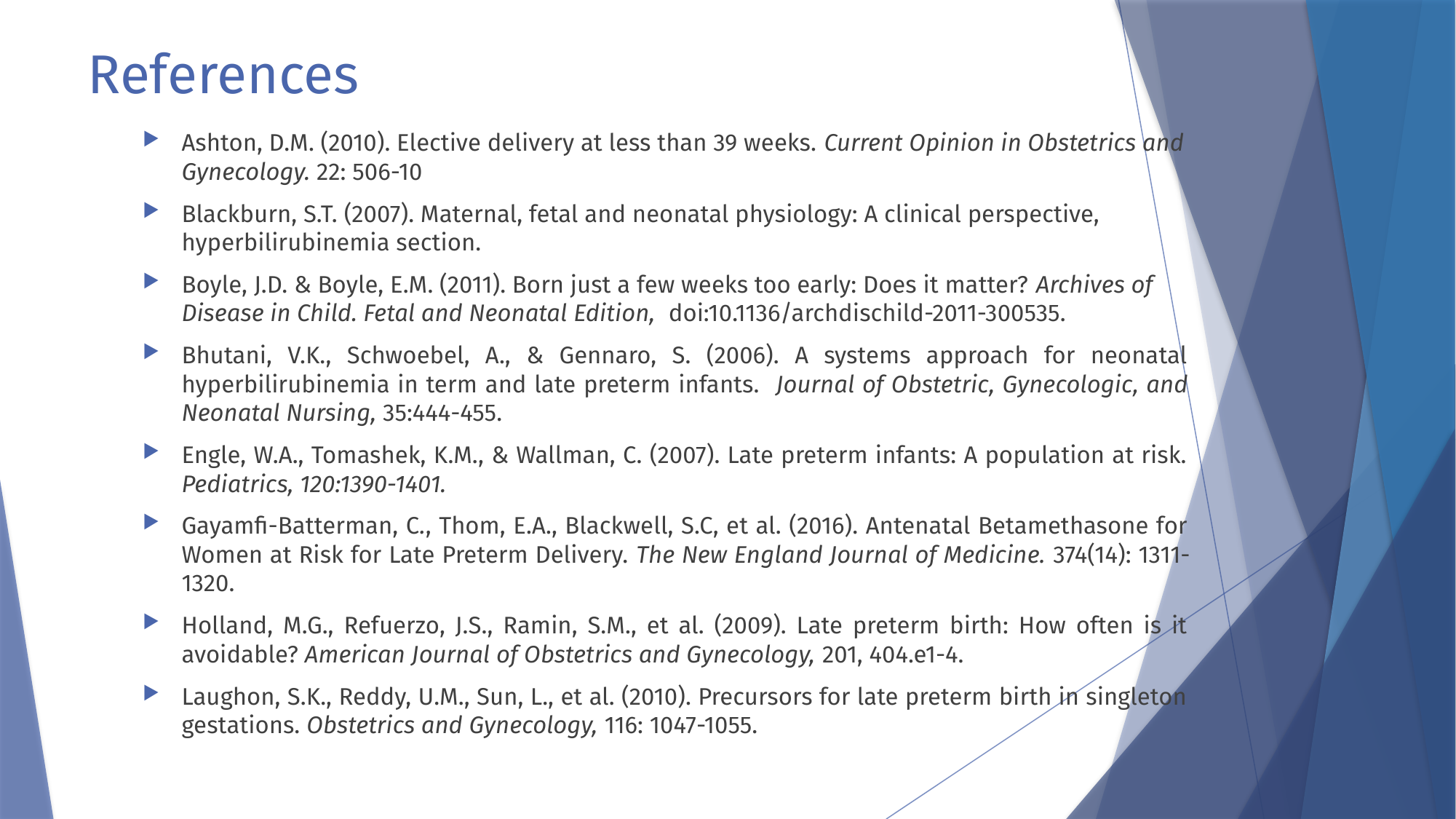

# References
Ashton, D.M. (2010). Elective delivery at less than 39 weeks. Current Opinion in Obstetrics and Gynecology. 22: 506-10
Blackburn, S.T. (2007). Maternal, fetal and neonatal physiology: A clinical perspective, hyperbilirubinemia section.
Boyle, J.D. & Boyle, E.M. (2011). Born just a few weeks too early: Does it matter? Archives of Disease in Child. Fetal and Neonatal Edition,  doi:10.1136/archdischild-2011-300535.
Bhutani, V.K., Schwoebel, A., & Gennaro, S. (2006). A systems approach for neonatal hyperbilirubinemia in term and late preterm infants.  Journal of Obstetric, Gynecologic, and Neonatal Nursing, 35:444-455.
Engle, W.A., Tomashek, K.M., & Wallman, C. (2007). Late preterm infants: A population at risk. Pediatrics, 120:1390-1401.
Gayamfi-Batterman, C., Thom, E.A., Blackwell, S.C, et al. (2016). Antenatal Betamethasone for Women at Risk for Late Preterm Delivery. The New England Journal of Medicine. 374(14): 1311-1320.
Holland, M.G., Refuerzo, J.S., Ramin, S.M., et al. (2009). Late preterm birth: How often is it avoidable? American Journal of Obstetrics and Gynecology, 201, 404.e1-4.
Laughon, S.K., Reddy, U.M., Sun, L., et al. (2010). Precursors for late preterm birth in singleton gestations. Obstetrics and Gynecology, 116: 1047-1055.